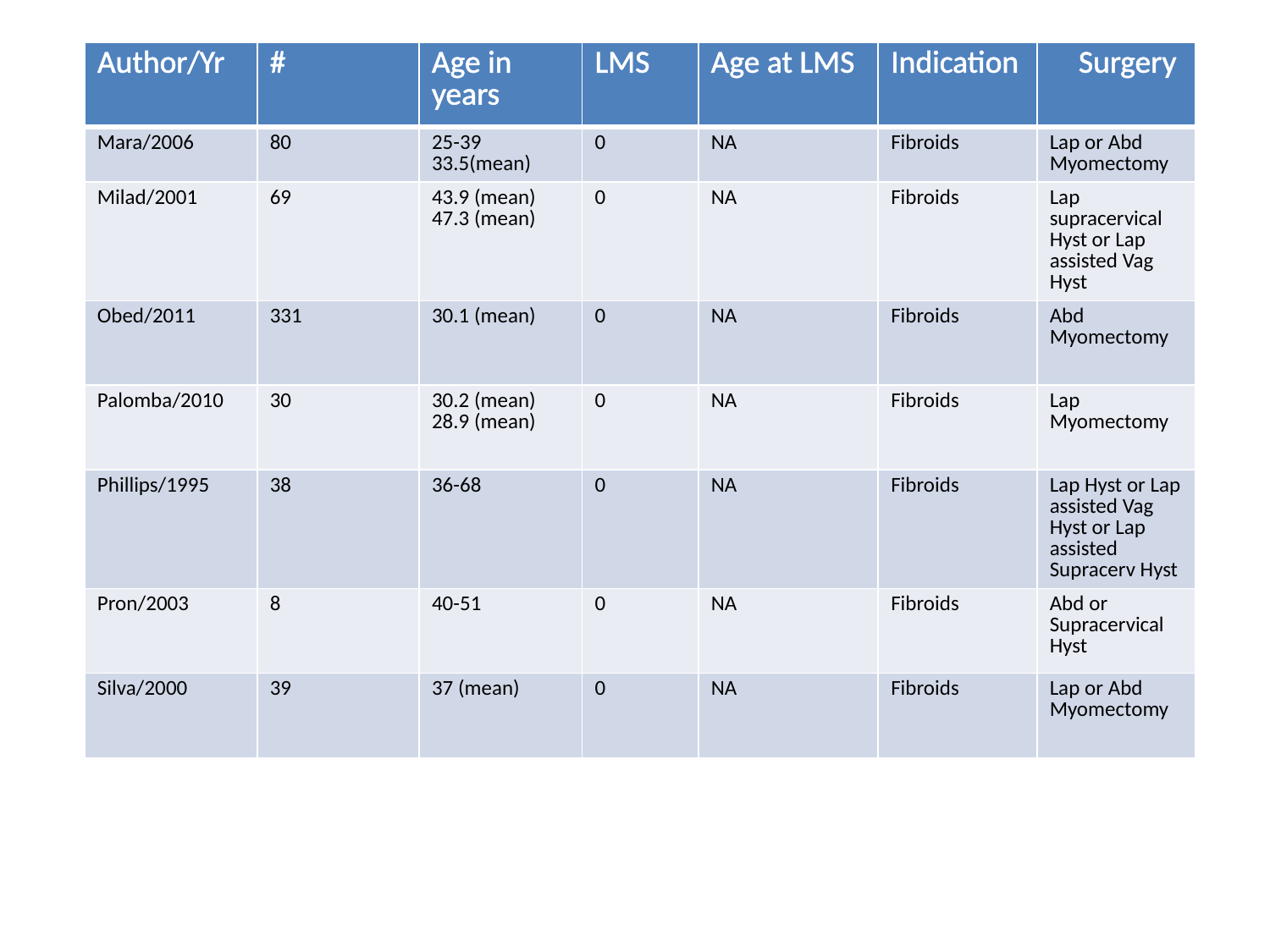

| Author/Yr | # | Age in years | LMS | Age at LMS | Indication | Surgery |
| --- | --- | --- | --- | --- | --- | --- |
| Mara/2006 | 80 | 25-39 33.5(mean) | 0 | NA | Fibroids | Lap or Abd Myomectomy |
| Milad/2001 | 69 | 43.9 (mean) 47.3 (mean) | 0 | NA | Fibroids | Lap supracervical Hyst or Lap assisted Vag Hyst |
| Obed/2011 | 331 | 30.1 (mean) | 0 | NA | Fibroids | Abd Myomectomy |
| Palomba/2010 | 30 | 30.2 (mean) 28.9 (mean) | 0 | NA | Fibroids | Lap Myomectomy |
| Phillips/1995 | 38 | 36-68 | 0 | NA | Fibroids | Lap Hyst or Lap assisted Vag Hyst or Lap assisted Supracerv Hyst |
| Pron/2003 | 8 | 40-51 | 0 | NA | Fibroids | Abd or Supracervical Hyst |
| Silva/2000 | 39 | 37 (mean) | 0 | NA | Fibroids | Lap or Abd Myomectomy |
#